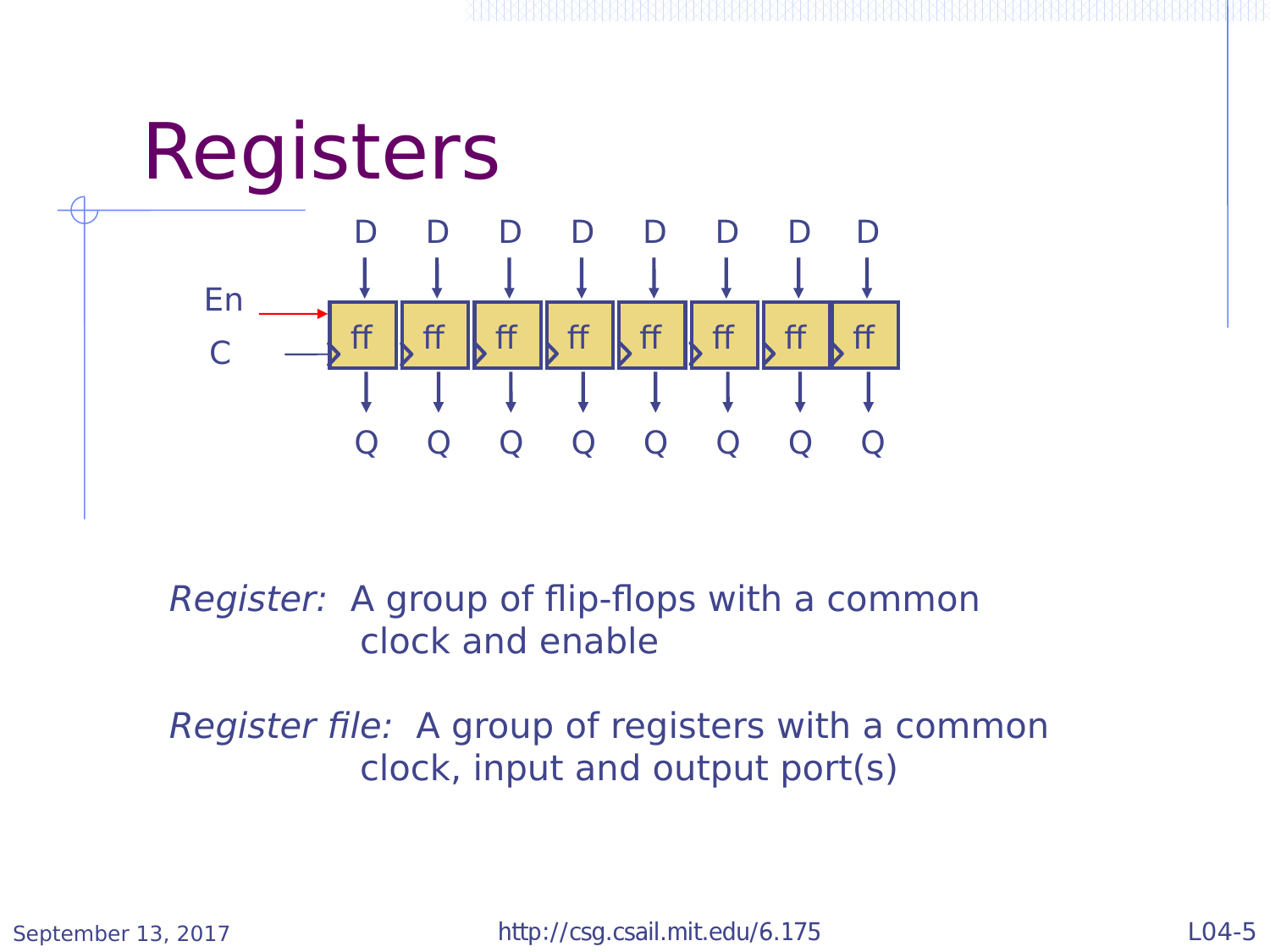

# Registers
D
D
D
D
D
D
D
D

En

ff
ff
ff
ff
ff
ff
ff
ff
C

Q
Q
Q
Q
Q
Q
Q
Q

Register:  A group of flip-flops with a common
                 clock and enable

Register file:  A group of registers with a common
                 clock, input and output port(s)
September 13, 2017
http://csg.csail.mit.edu/6.175
L04-5